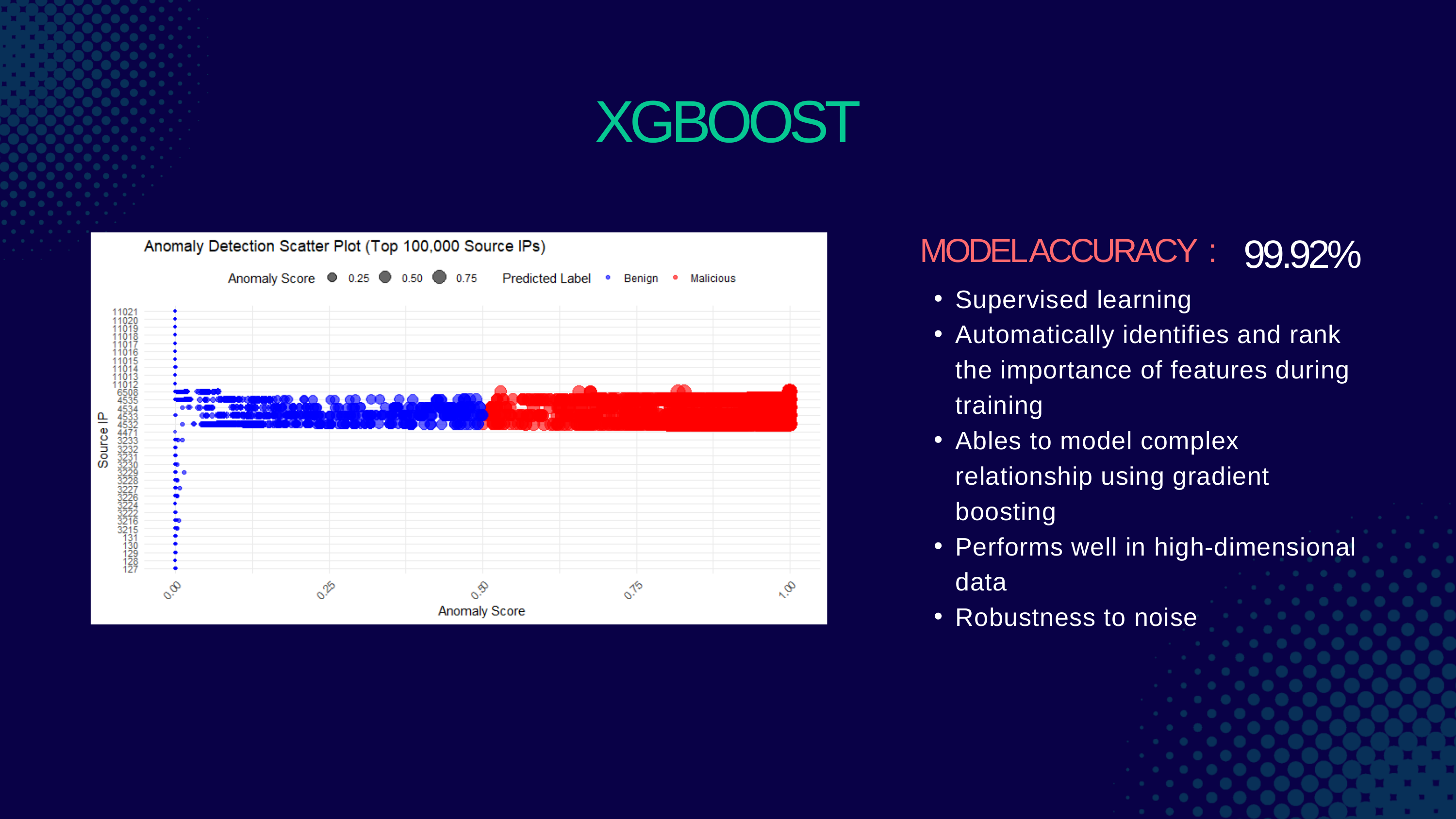

XGBOOST
99.92%
MODEL ACCURACY  :

Supervised learning
Automatically identifies and rank the importance of features during training
Ables to model complex relationship using gradient boosting
Performs well in high-dimensional data
Robustness to noise